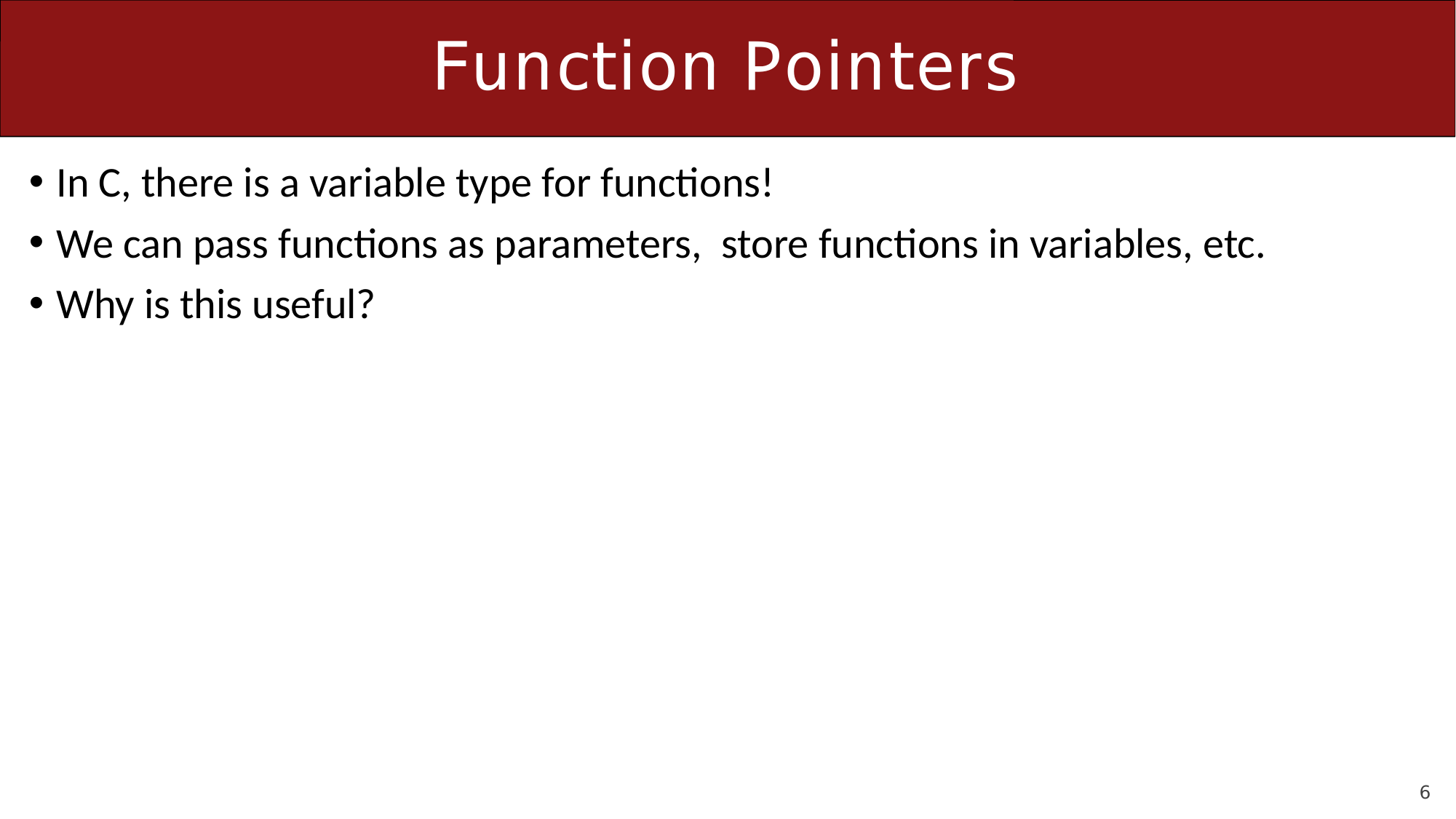

# Function Pointers
In C, there is a variable type for functions!
We can pass functions as parameters,  store functions in variables, etc.
Why is this useful?